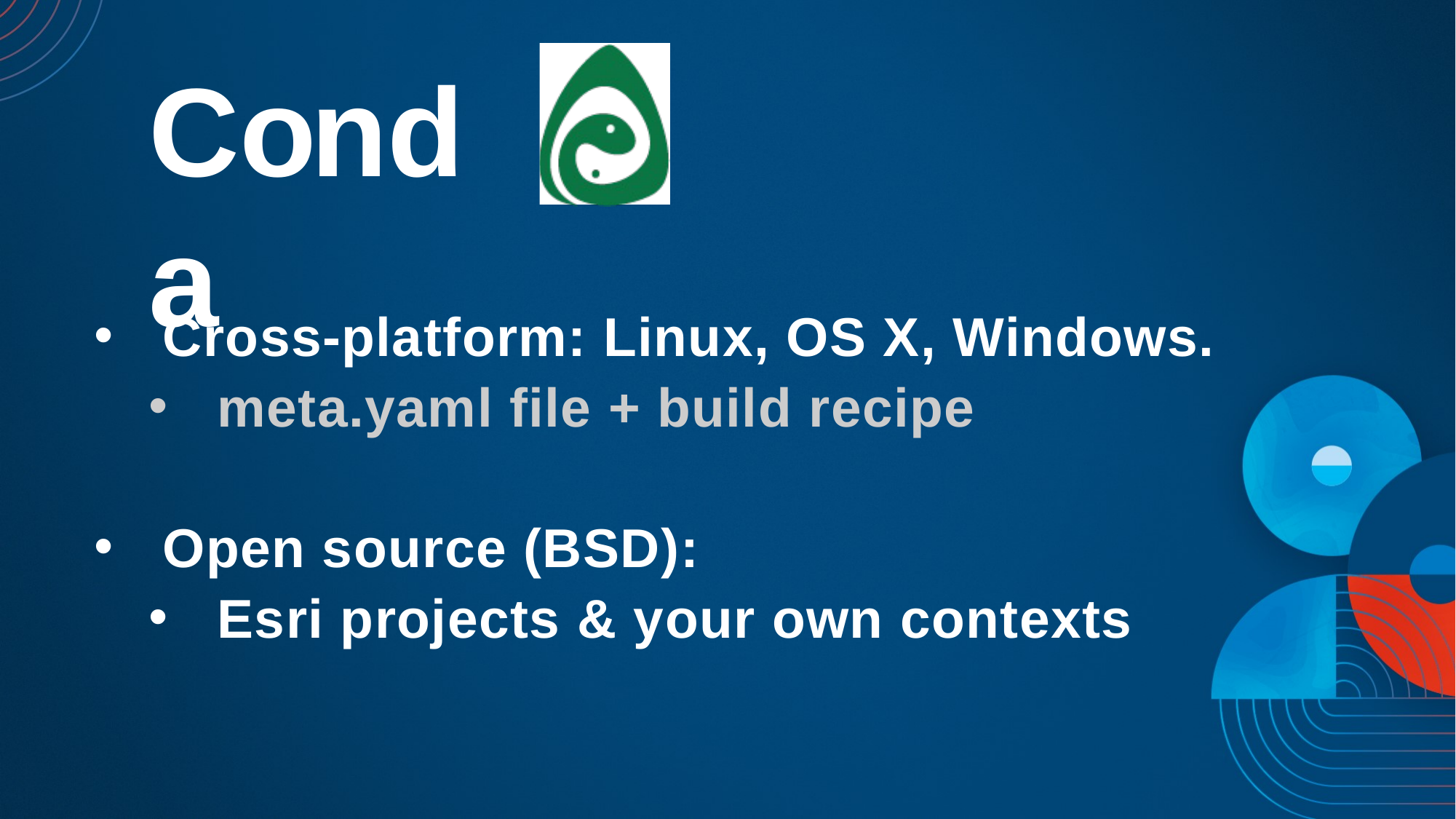

Conda
Cross-platform: Linux, OS X, Windows.
meta.yaml file + build recipe

Open source (BSD):
Esri projects & your own contexts